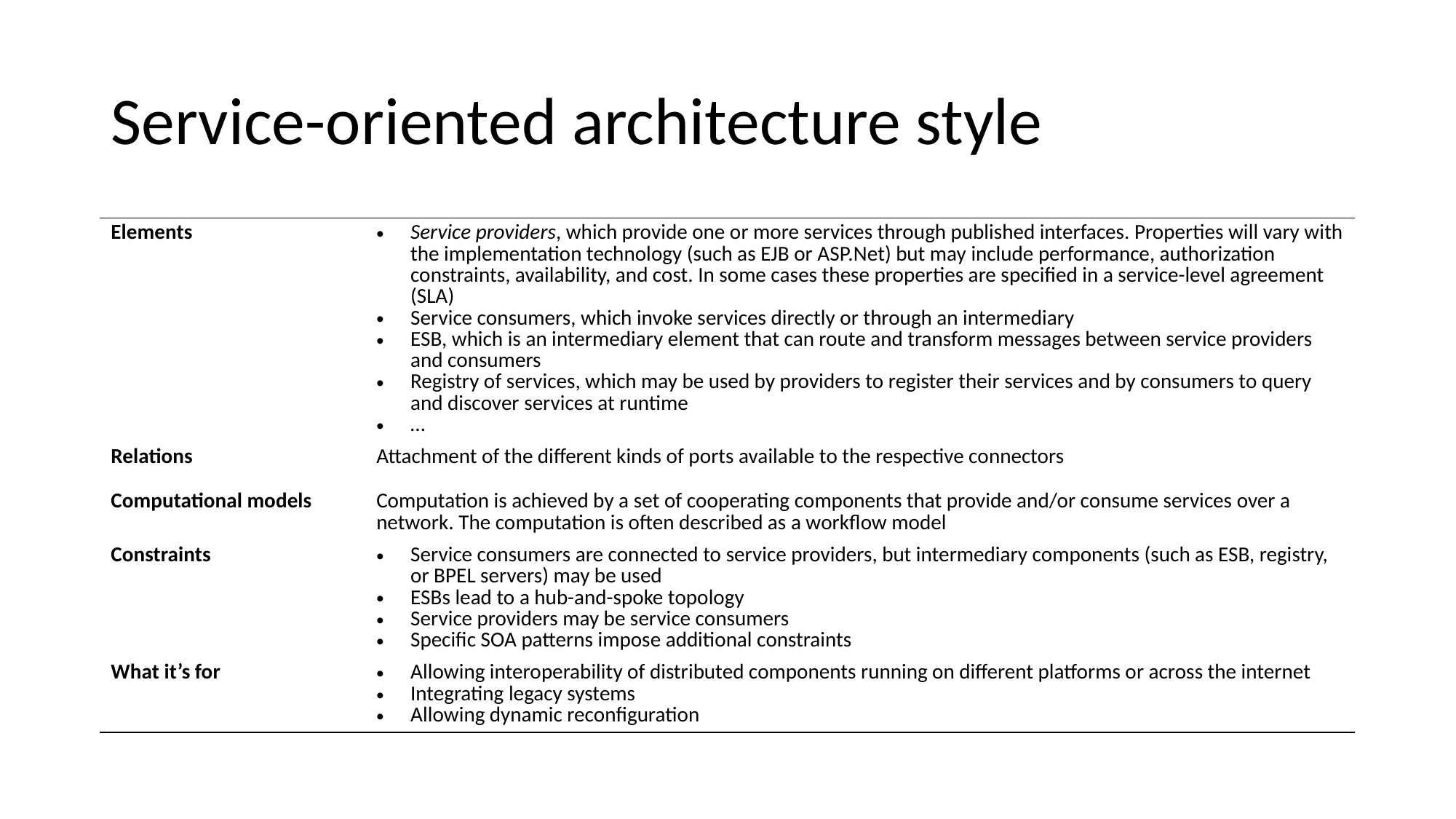

# Service-oriented architecture style
| Elements | Service providers, which provide one or more services through published interfaces. Properties will vary with the implementation technology (such as EJB or ASP.Net) but may include performance, authorization constraints, availability, and cost. In some cases these properties are specified in a service-level agreement (SLA) Service consumers, which invoke services directly or through an intermediary ESB, which is an intermediary element that can route and transform messages between service providers and consumers Registry of services, which may be used by providers to register their services and by consumers to query and discover services at runtime … |
| --- | --- |
| Relations | Attachment of the different kinds of ports available to the respective connectors |
| Computational models | Computation is achieved by a set of cooperating components that provide and/or consume services over a network. The computation is often described as a workflow model |
| Constraints | Service consumers are connected to service providers, but intermediary components (such as ESB, registry, or BPEL servers) may be used ESBs lead to a hub-and-spoke topology Service providers may be service consumers Specific SOA patterns impose additional constraints |
| What it’s for | Allowing interoperability of distributed components running on different platforms or across the internet Integrating legacy systems Allowing dynamic reconfiguration |